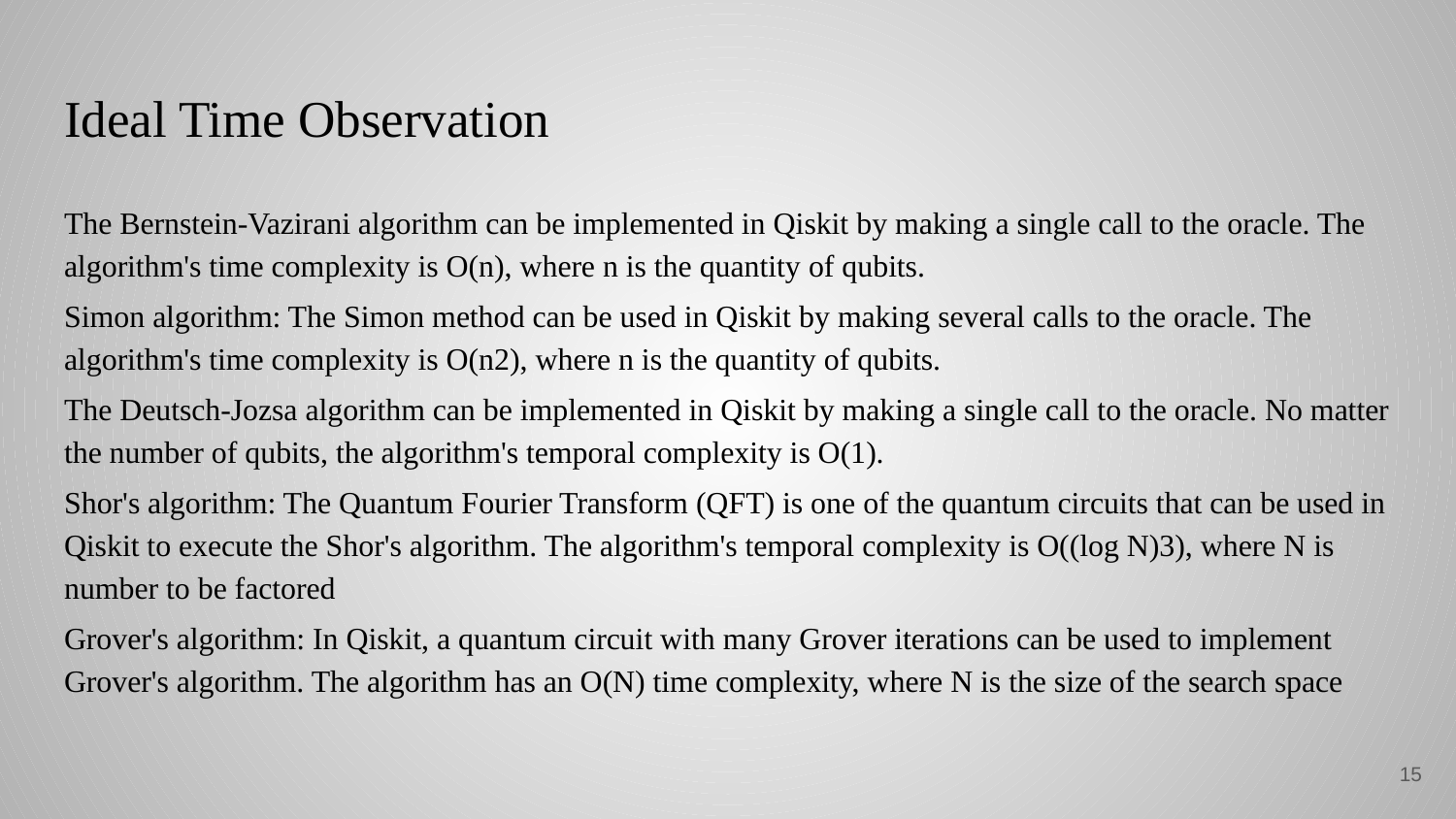

# Ideal Time Observation
The Bernstein-Vazirani algorithm can be implemented in Qiskit by making a single call to the oracle. The algorithm's time complexity is O(n), where n is the quantity of qubits.
Simon algorithm: The Simon method can be used in Qiskit by making several calls to the oracle. The algorithm's time complexity is O(n2), where n is the quantity of qubits.
The Deutsch-Jozsa algorithm can be implemented in Qiskit by making a single call to the oracle. No matter the number of qubits, the algorithm's temporal complexity is O(1).
Shor's algorithm: The Quantum Fourier Transform (QFT) is one of the quantum circuits that can be used in Qiskit to execute the Shor's algorithm. The algorithm's temporal complexity is O((log N)3), where N is number to be factored
Grover's algorithm: In Qiskit, a quantum circuit with many Grover iterations can be used to implement Grover's algorithm. The algorithm has an O(N) time complexity, where N is the size of the search space

15